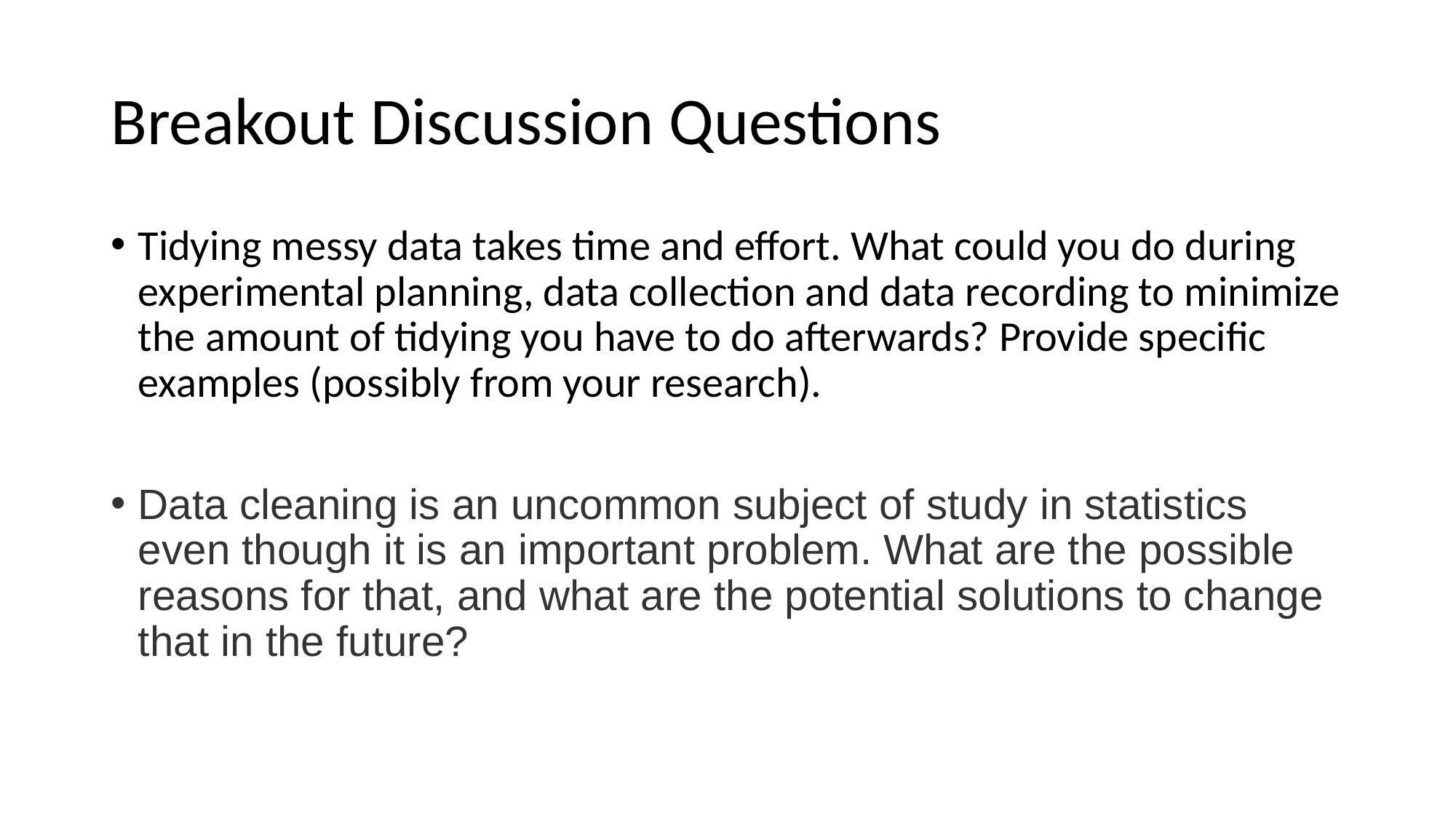

# Breakout Discussion Questions
Tidying messy data takes time and effort. What could you do during experimental planning, data collection and data recording to minimize the amount of tidying you have to do afterwards? Provide specific examples (possibly from your research).

Data cleaning is an uncommon subject of study in statistics even though it is an important problem. What are the possible reasons for that, and what are the potential solutions to change that in the future?